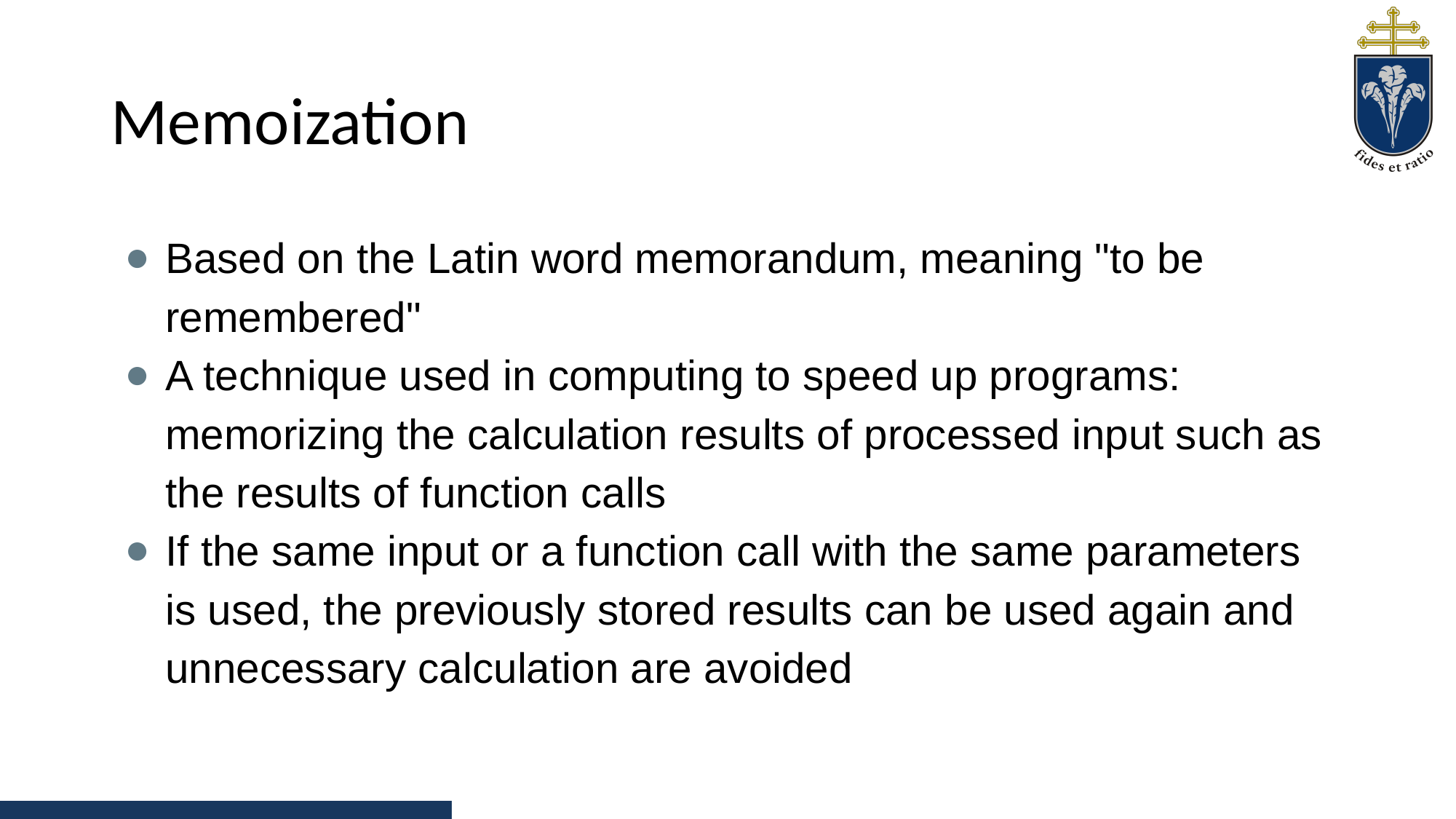

# Memoization
Based on the Latin word memorandum, meaning "to be remembered"
A technique used in computing to speed up programs: memorizing the calculation results of processed input such as the results of function calls
If the same input or a function call with the same parameters is used, the previously stored results can be used again and unnecessary calculation are avoided